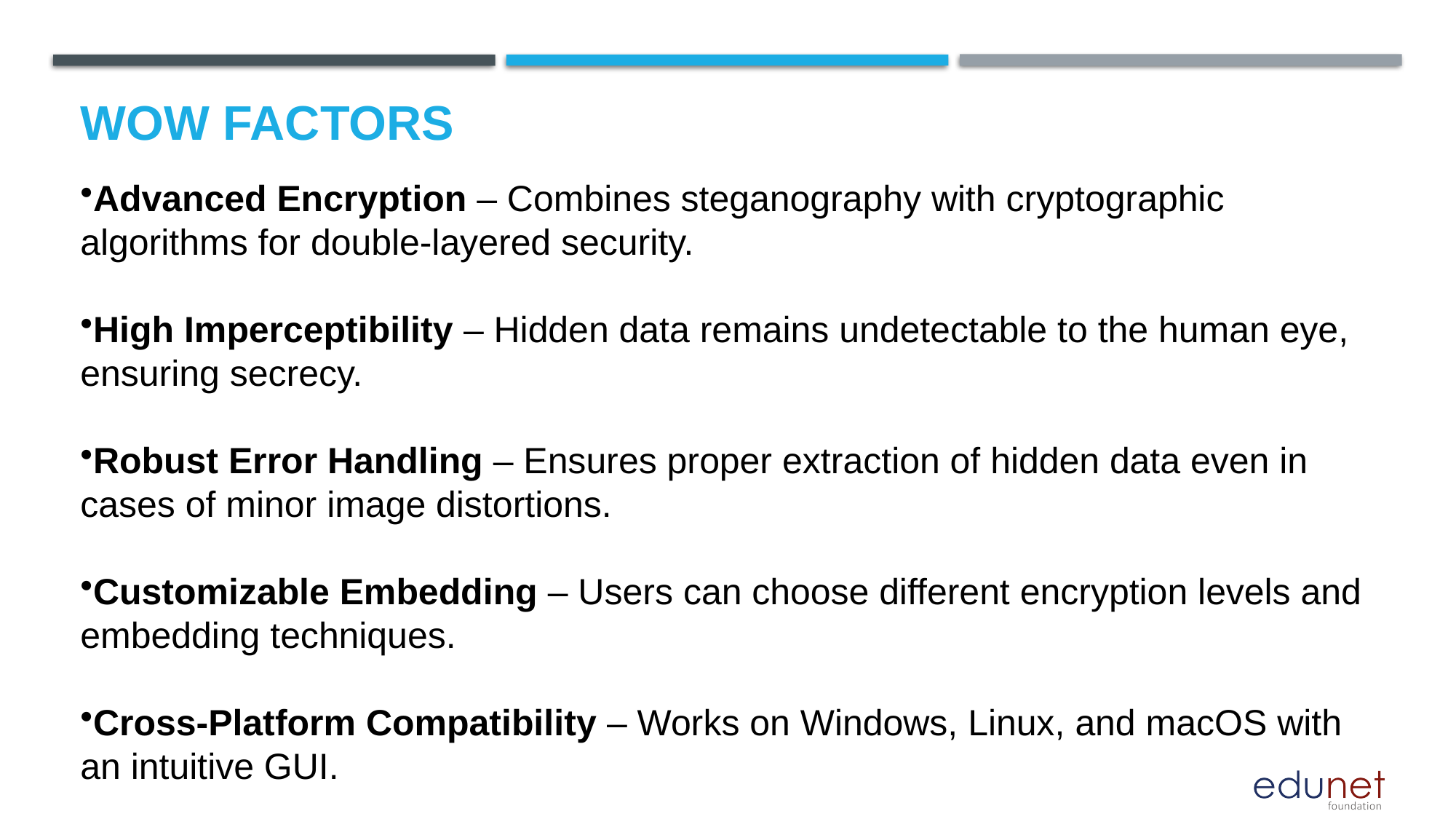

# Wow factors
Advanced Encryption – Combines steganography with cryptographic algorithms for double-layered security.

High Imperceptibility – Hidden data remains undetectable to the human eye, ensuring secrecy.

Robust Error Handling – Ensures proper extraction of hidden data even in cases of minor image distortions.

Customizable Embedding – Users can choose different encryption levels and embedding techniques.

Cross-Platform Compatibility – Works on Windows, Linux, and macOS with an intuitive GUI.